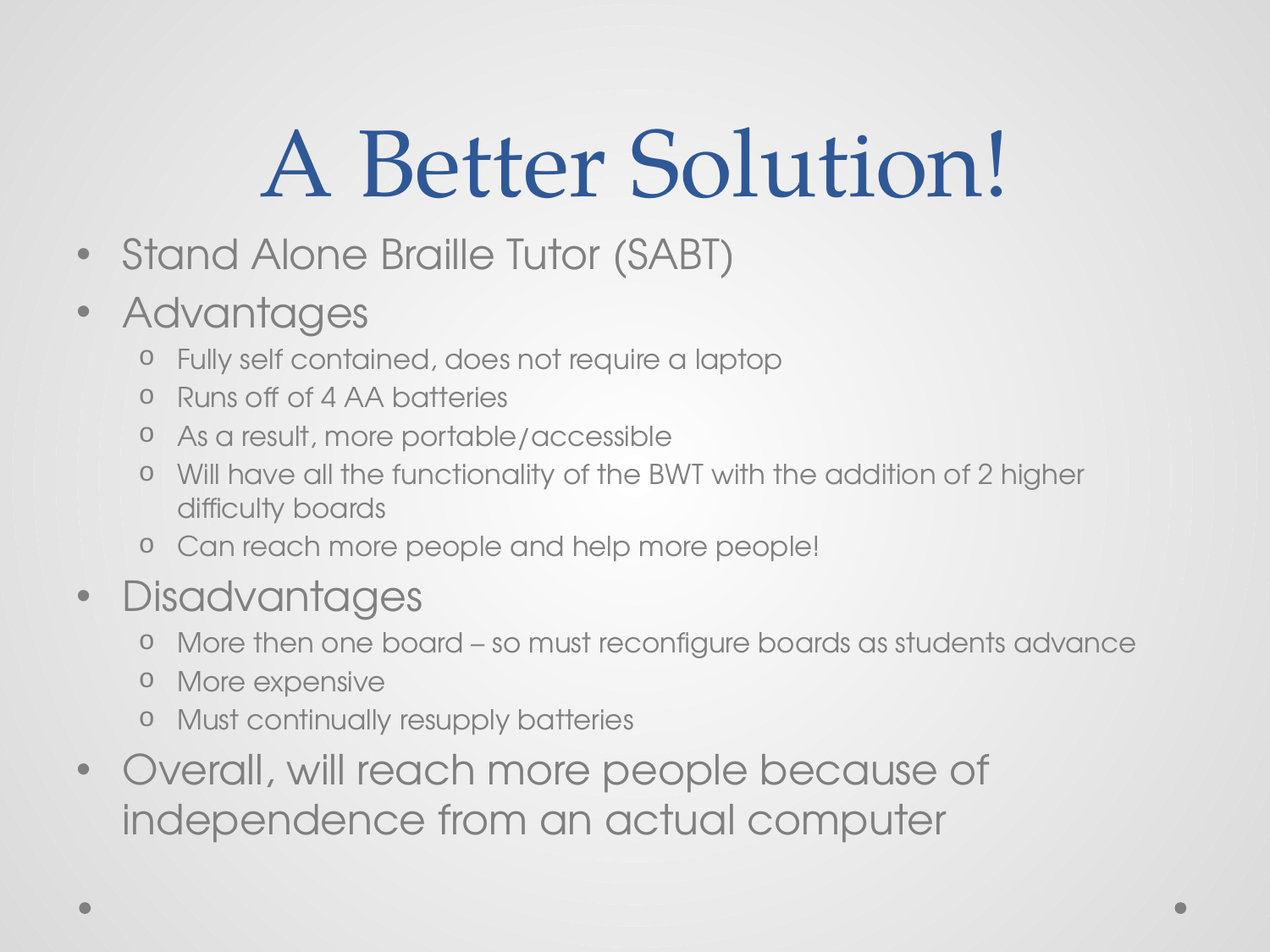

# A Better Solution!
Stand Alone Braille Tutor (SABT)
Advantages
Fully self contained, does not require a laptop
Runs off of 4 AA batteries
As a result, more portable/accessible
Will have all the functionality of the BWT with the addition of 2 higher difficulty boards
Can reach more people and help more people!
Disadvantages
More then one board – so must reconfigure boards as students advance
More expensive
Must continually resupply batteries
Overall, will reach more people because of independence from an actual computer